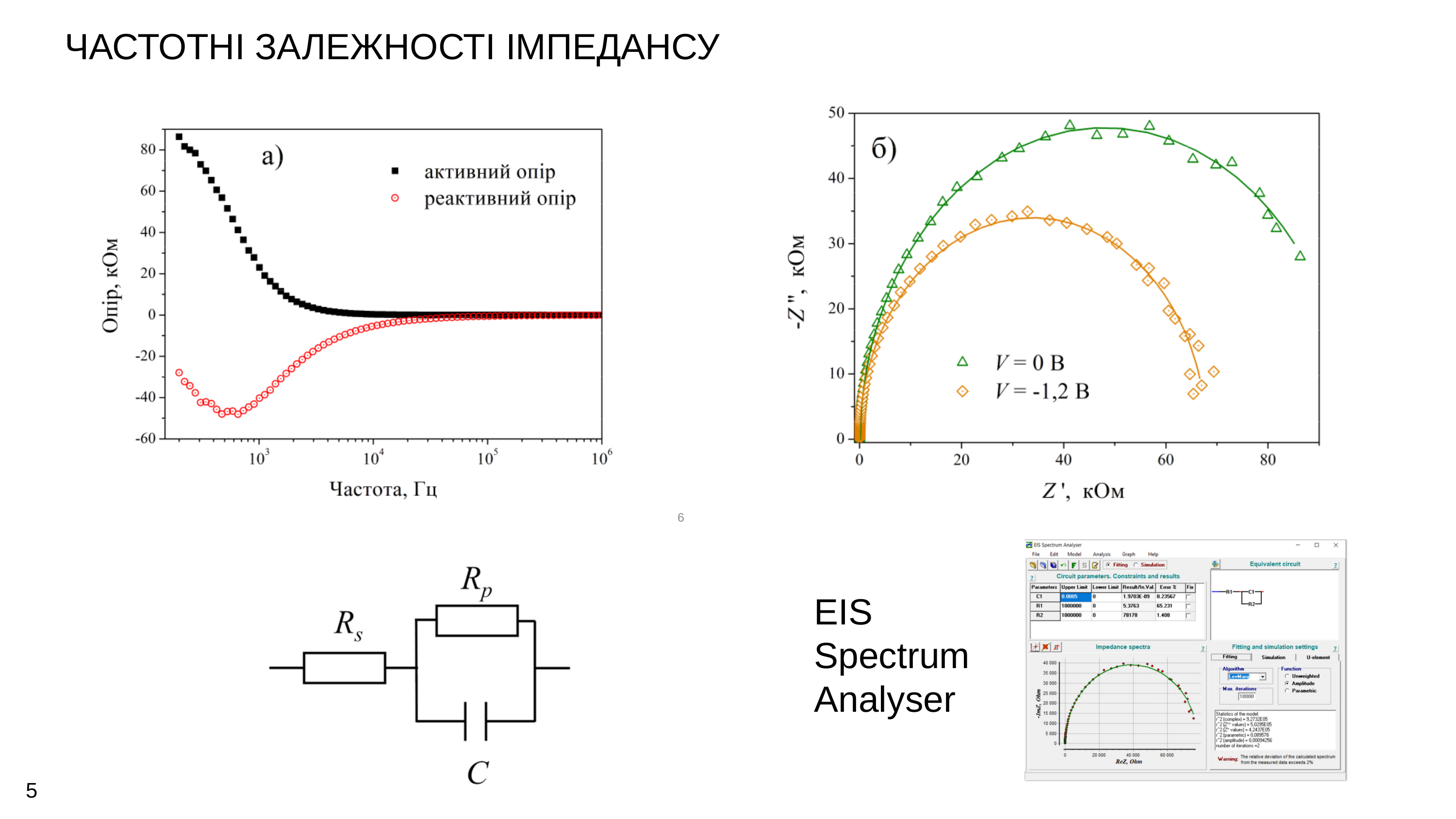

ЧАСТОТНІ ЗАЛЕЖНОСТІ ІМПЕДАНСУ

6

EIS Spectrum Analyser
5